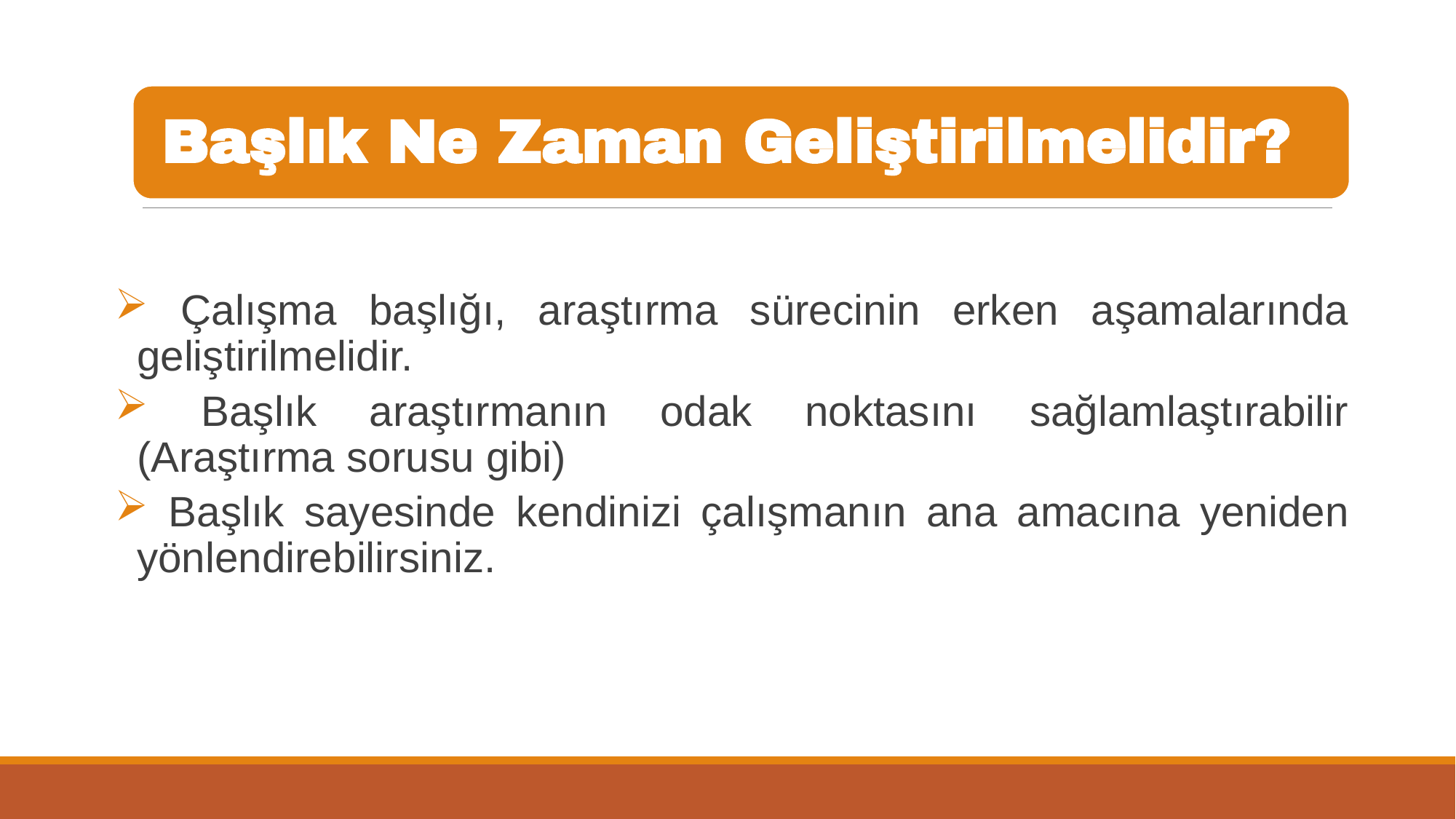

Başlık Ne Zaman Geliştirilmelidir?

 Çalışma başlığı, araştırma sürecinin erken aşamalarında geliştirilmelidir.
 Başlık araştırmanın odak noktasını sağlamlaştırabilir (Araştırma sorusu gibi)
 Başlık sayesinde kendinizi çalışmanın ana amacına yeniden yönlendirebilirsiniz.